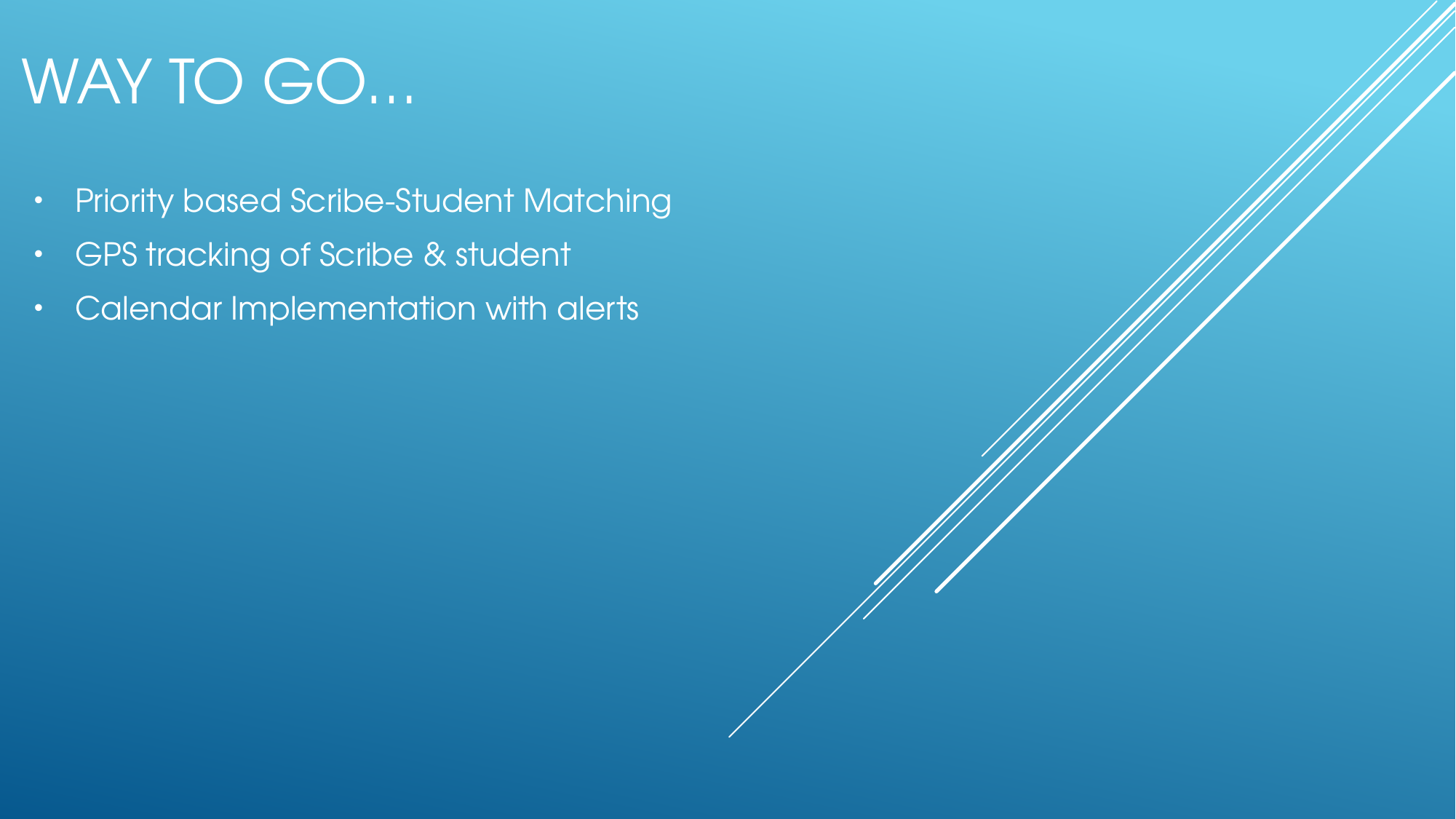

# WAY TO GO…

Priority based Scribe-Student Matching
GPS tracking of Scribe & student
Calendar Implementation with alerts